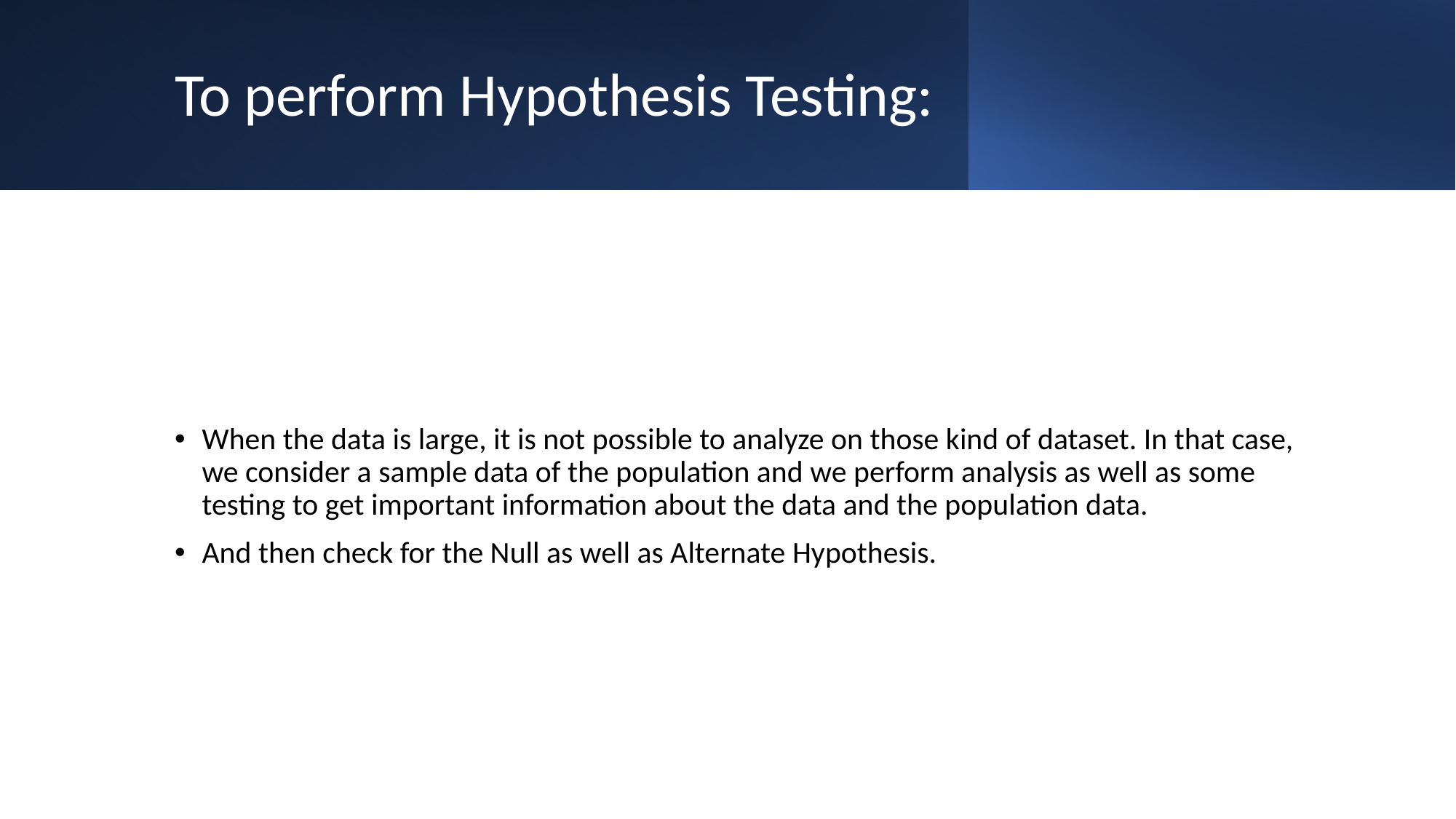

# To perform Hypothesis Testing:
When the data is large, it is not possible to analyze on those kind of dataset. In that case, we consider a sample data of the population and we perform analysis as well as some testing to get important information about the data and the population data.
And then check for the Null as well as Alternate Hypothesis.